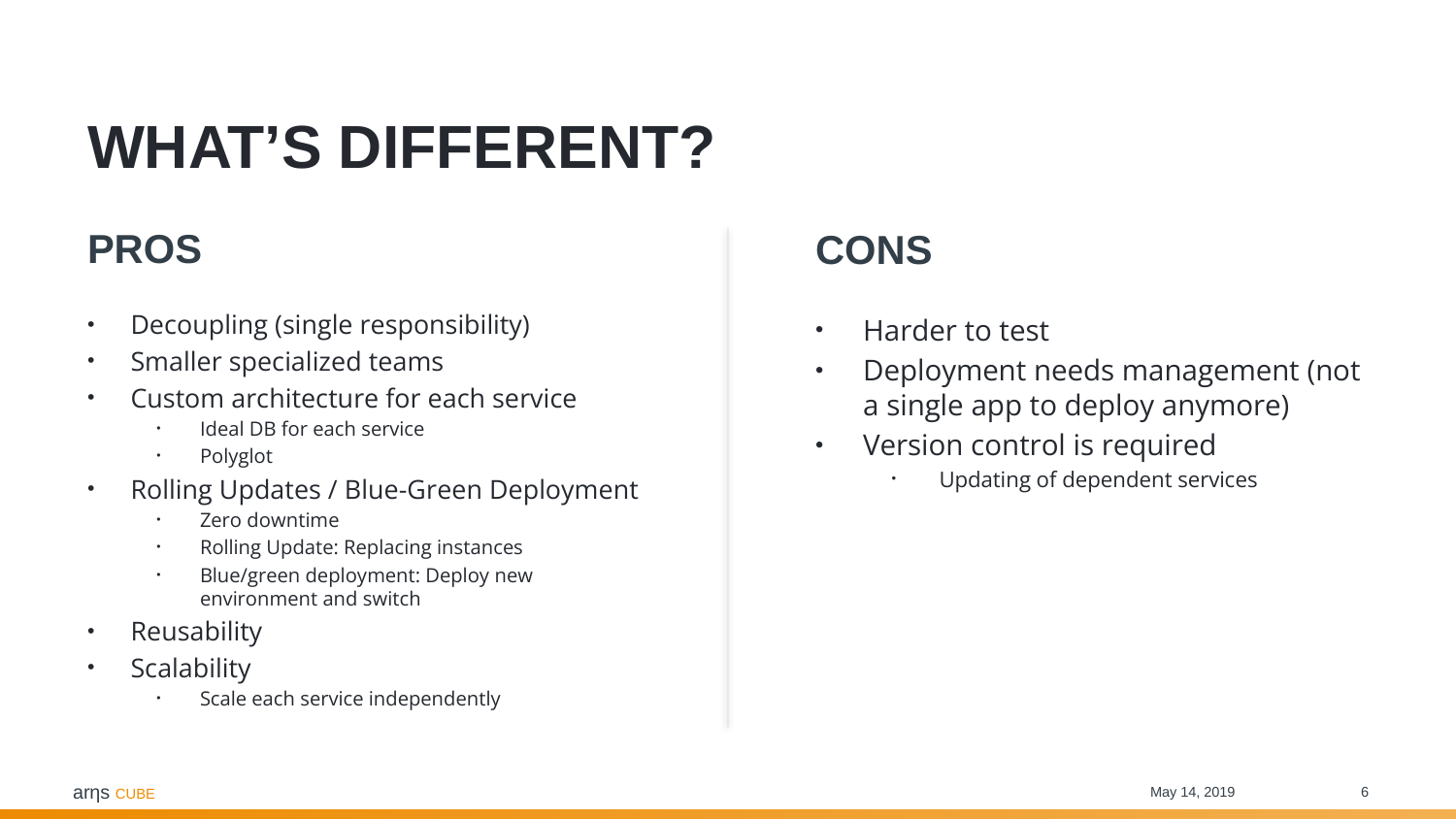

# What’s different?
Pros
Cons
Decoupling (single responsibility)
Smaller specialized teams
Custom architecture for each service
Ideal DB for each service
Polyglot
Rolling Updates / Blue-Green Deployment
Zero downtime
Rolling Update: Replacing instances
Blue/green deployment: Deploy new environment and switch
Reusability
Scalability
Scale each service independently
Harder to test
Deployment needs management (not a single app to deploy anymore)
Version control is required
Updating of dependent services
May 14, 2019
6